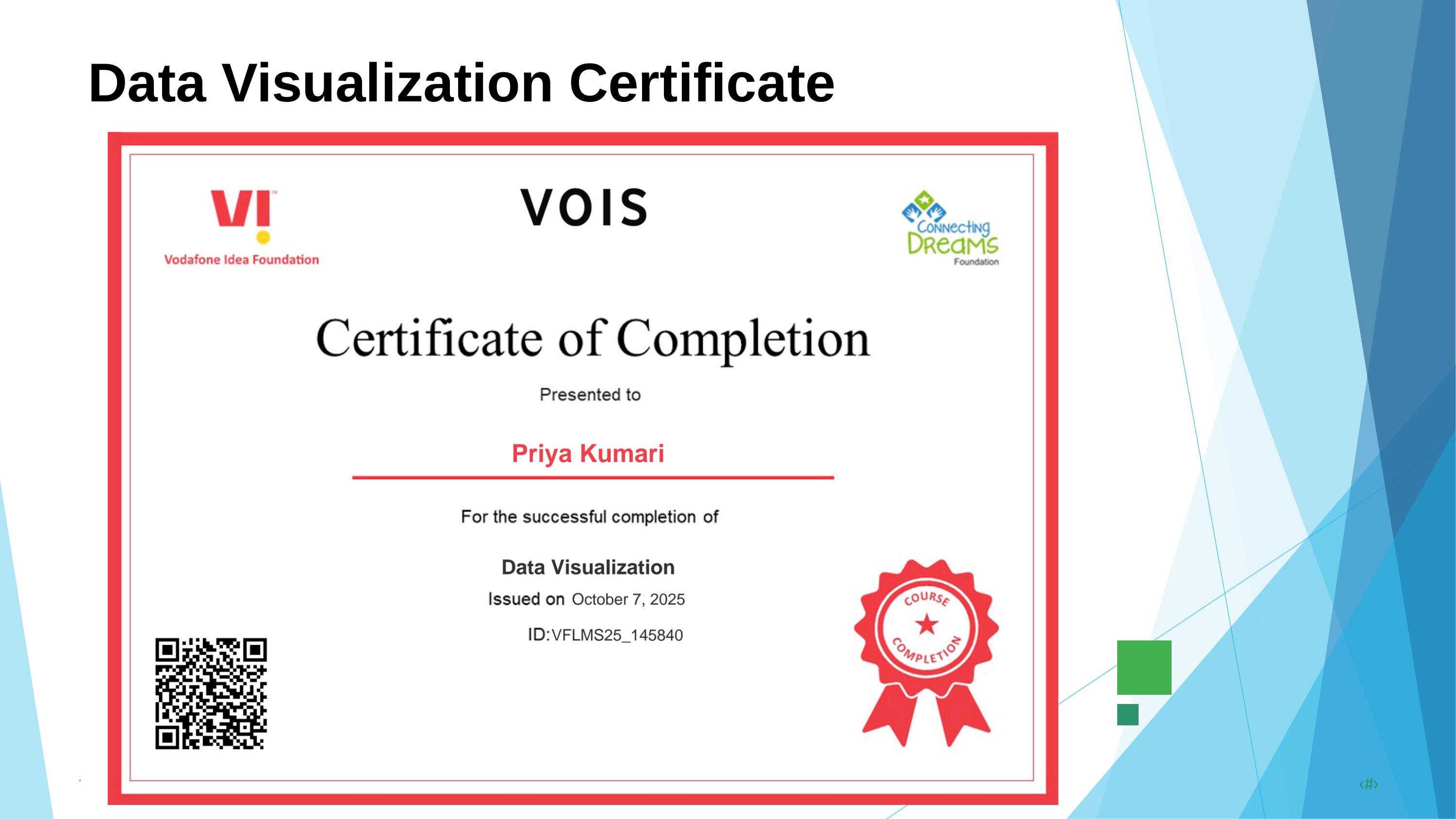

Data Visualization Certificate

10/1/2025

Annual Review

‹#›